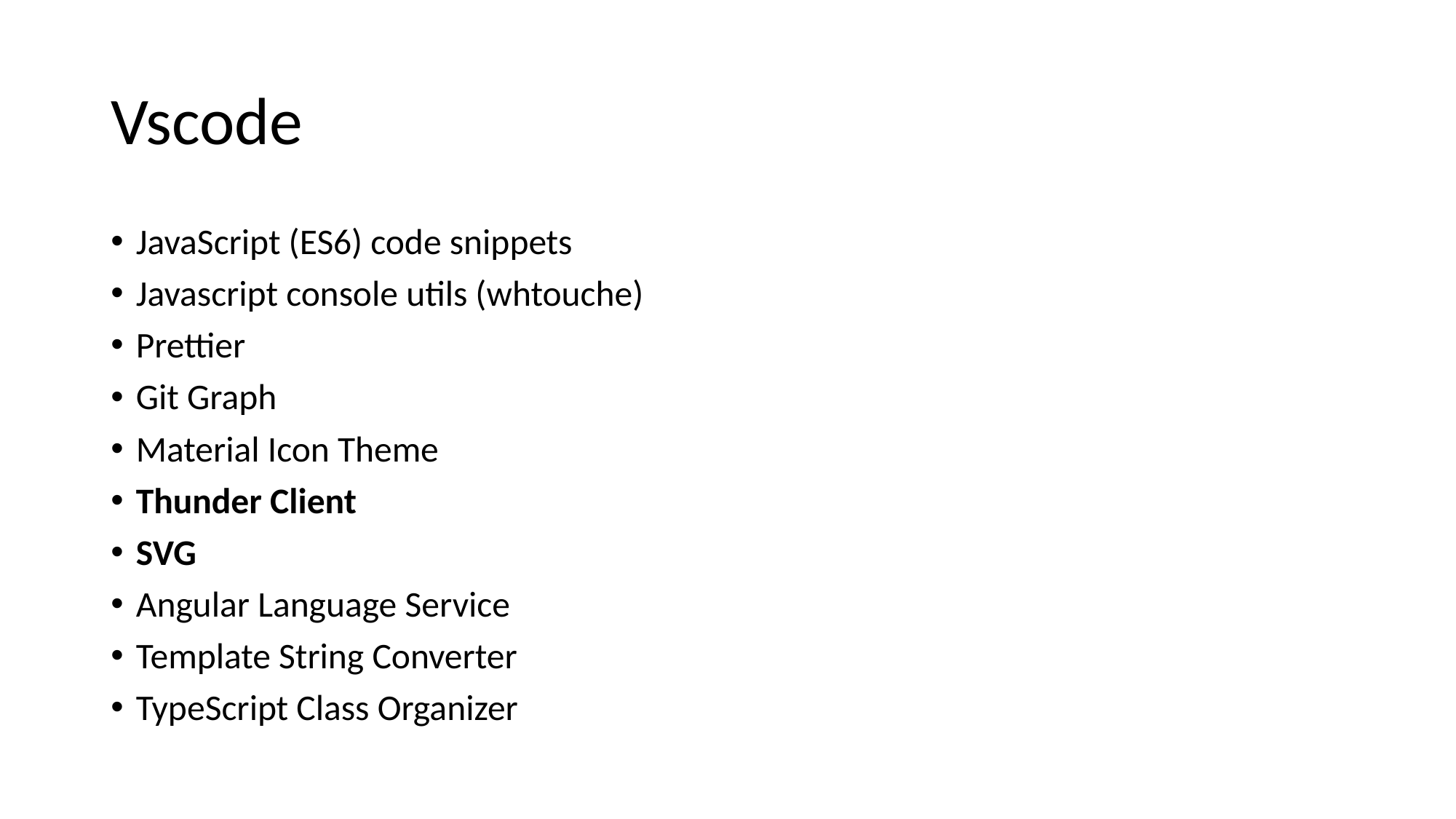

# Vscode
JavaScript (ES6) code snippets
Javascript console utils (whtouche)
Prettier
Git Graph
Material Icon Theme
Thunder Client
SVG
Angular Language Service
Template String Converter
TypeScript Class Organizer